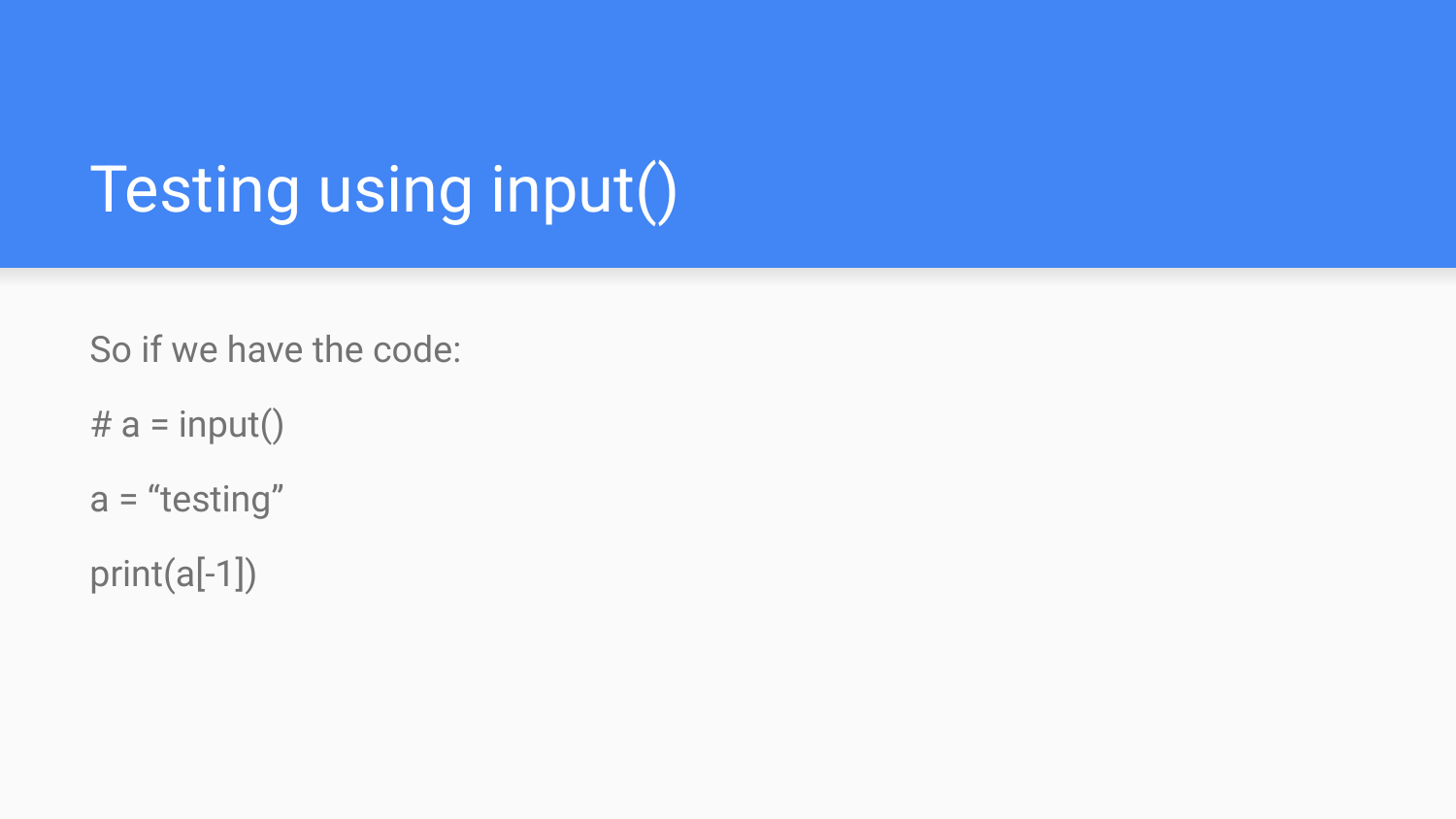

# Testing using input()
So if we have the code:
# a = input()
a = “testing”
print(a[-1])